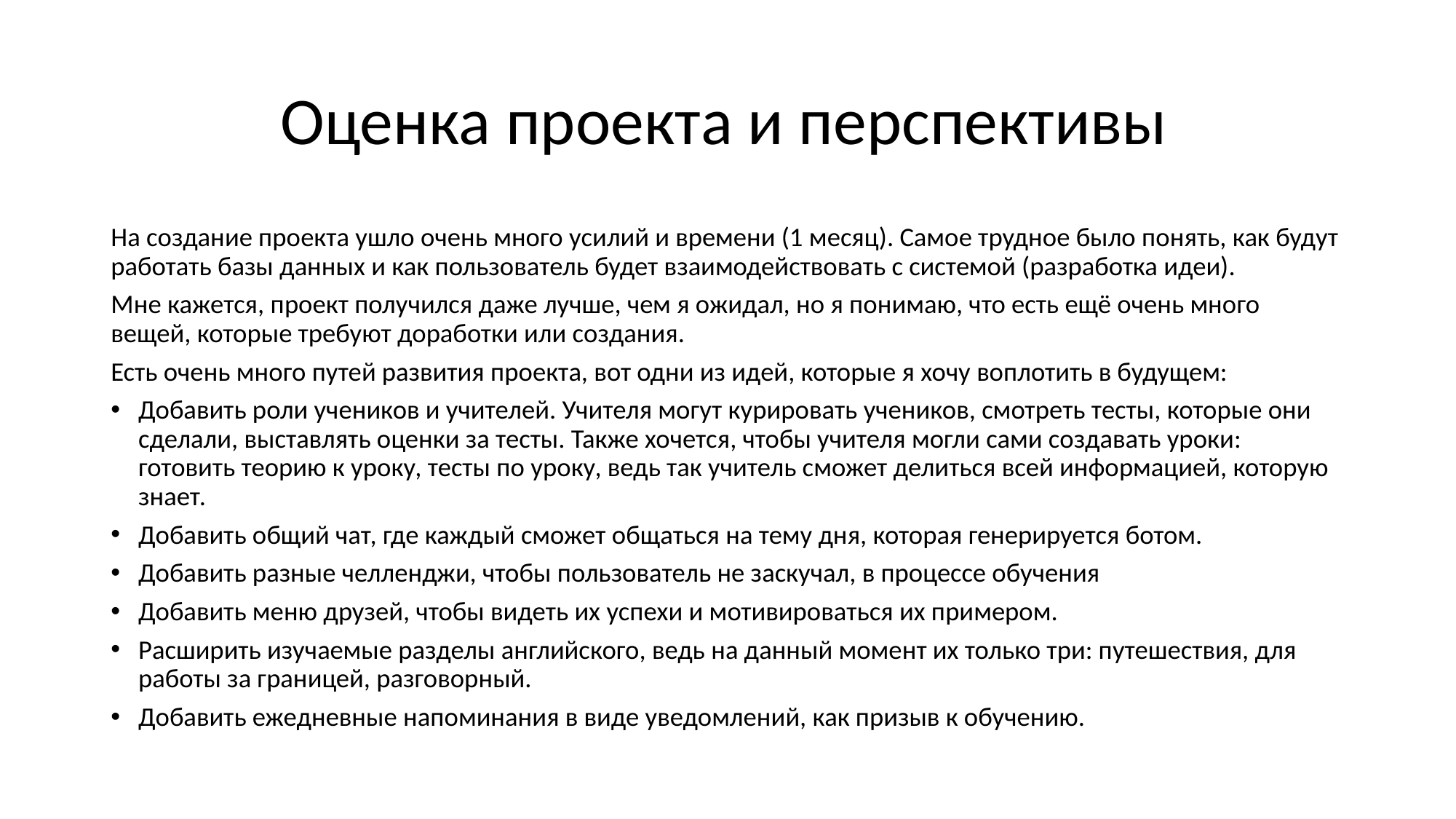

# Оценка проекта и перспективы
На создание проекта ушло очень много усилий и времени (1 месяц). Самое трудное было понять, как будут работать базы данных и как пользователь будет взаимодействовать с системой (разработка идеи).
Мне кажется, проект получился даже лучше, чем я ожидал, но я понимаю, что есть ещё очень много вещей, которые требуют доработки или создания.
Есть очень много путей развития проекта, вот одни из идей, которые я хочу воплотить в будущем:
Добавить роли учеников и учителей. Учителя могут курировать учеников, смотреть тесты, которые они сделали, выставлять оценки за тесты. Также хочется, чтобы учителя могли сами создавать уроки: готовить теорию к уроку, тесты по уроку, ведь так учитель сможет делиться всей информацией, которую знает.
Добавить общий чат, где каждый сможет общаться на тему дня, которая генерируется ботом.
Добавить разные челленджи, чтобы пользователь не заскучал, в процессе обучения
Добавить меню друзей, чтобы видеть их успехи и мотивироваться их примером.
Расширить изучаемые разделы английского, ведь на данный момент их только три: путешествия, для работы за границей, разговорный.
Добавить ежедневные напоминания в виде уведомлений, как призыв к обучению.